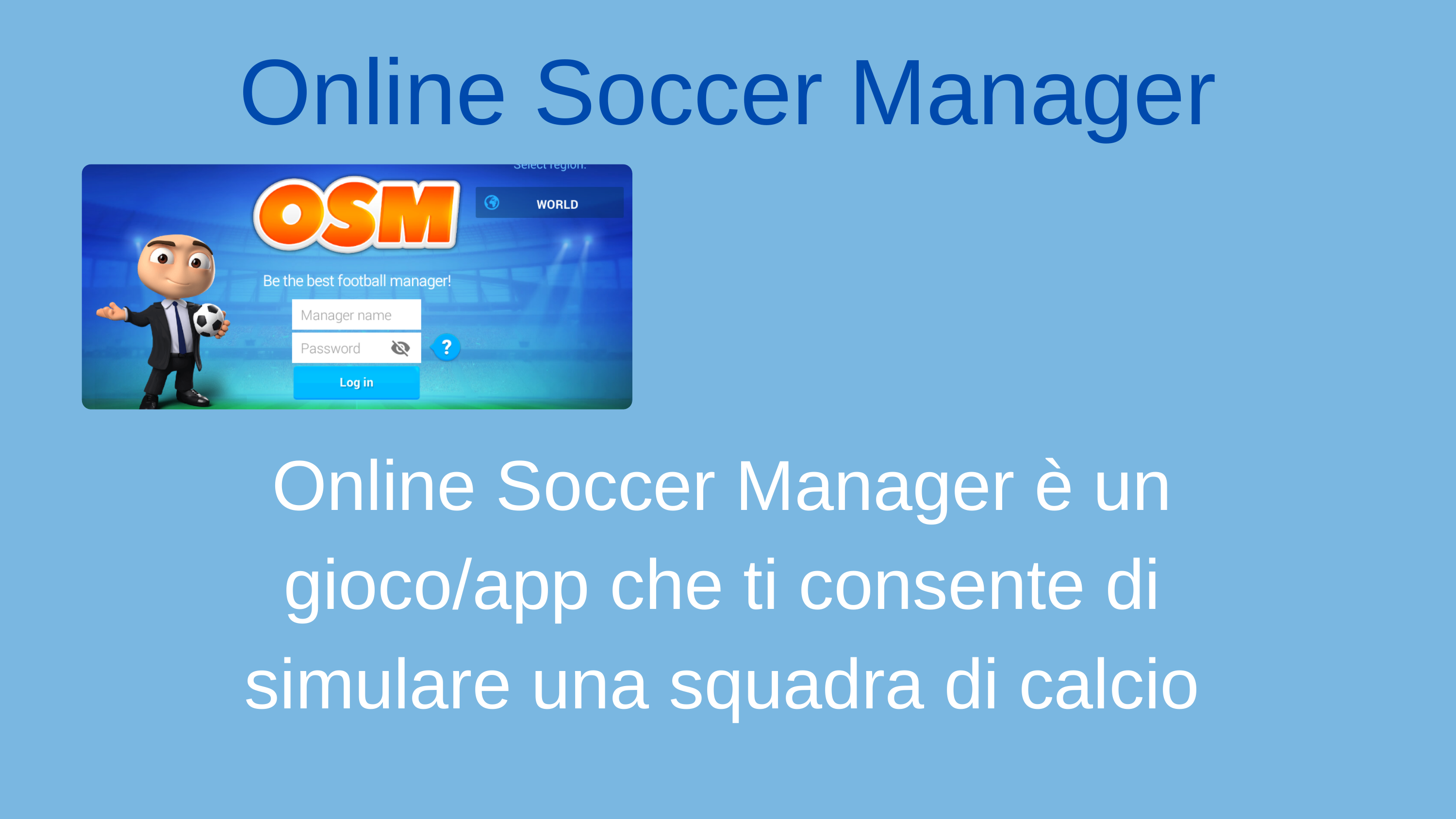

Online Soccer Manager

Online Soccer Manager è un gioco/app che ti consente di simulare una squadra di calcio